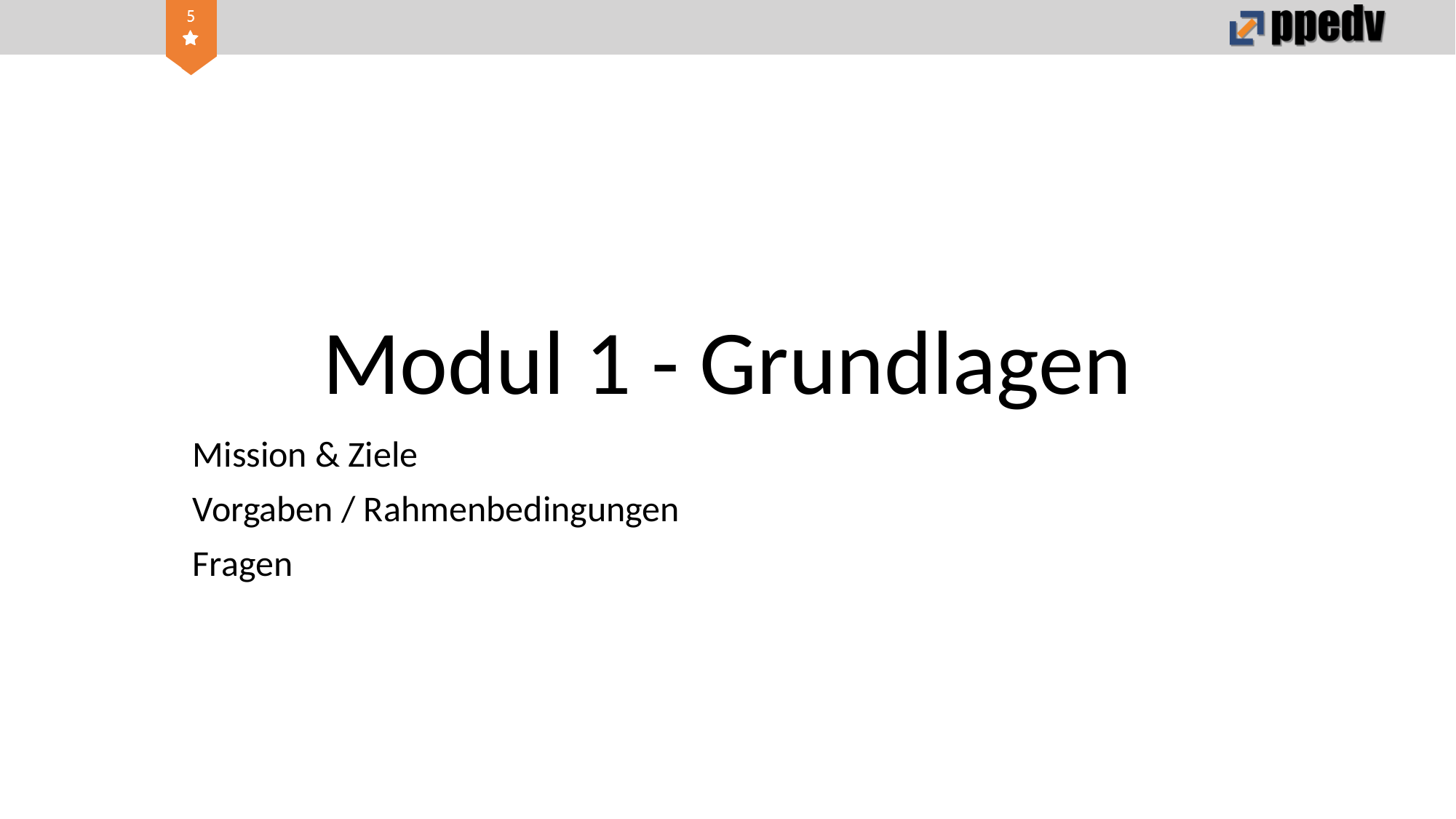

# Modul 1 - Grundlagen
Mission & Ziele
Vorgaben / Rahmenbedingungen
Fragen